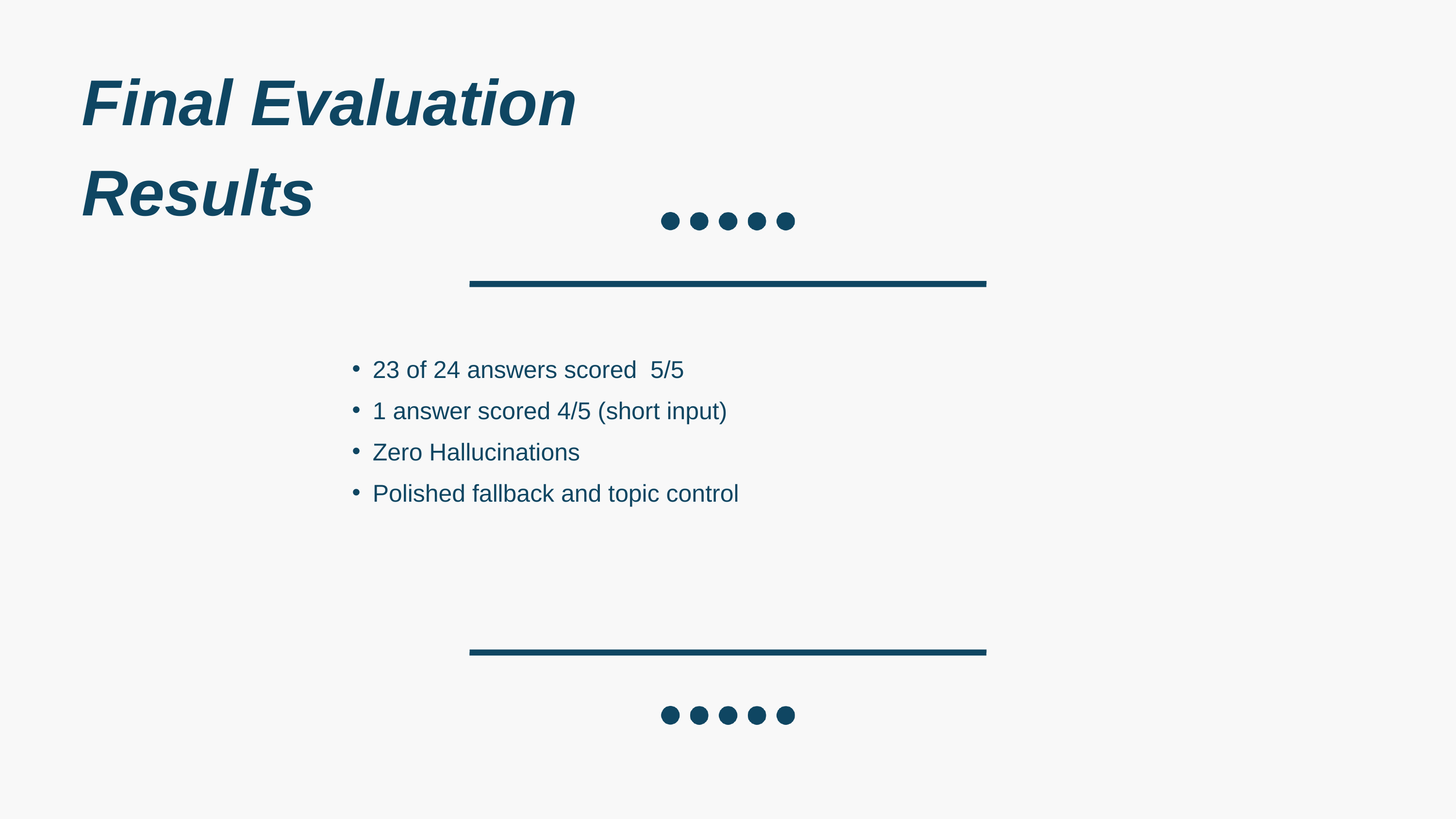

Final Evaluation Results

23 of 24 answers scored  5/5
1 answer scored 4/5 (short input)
Zero Hallucinations
Polished fallback and topic control